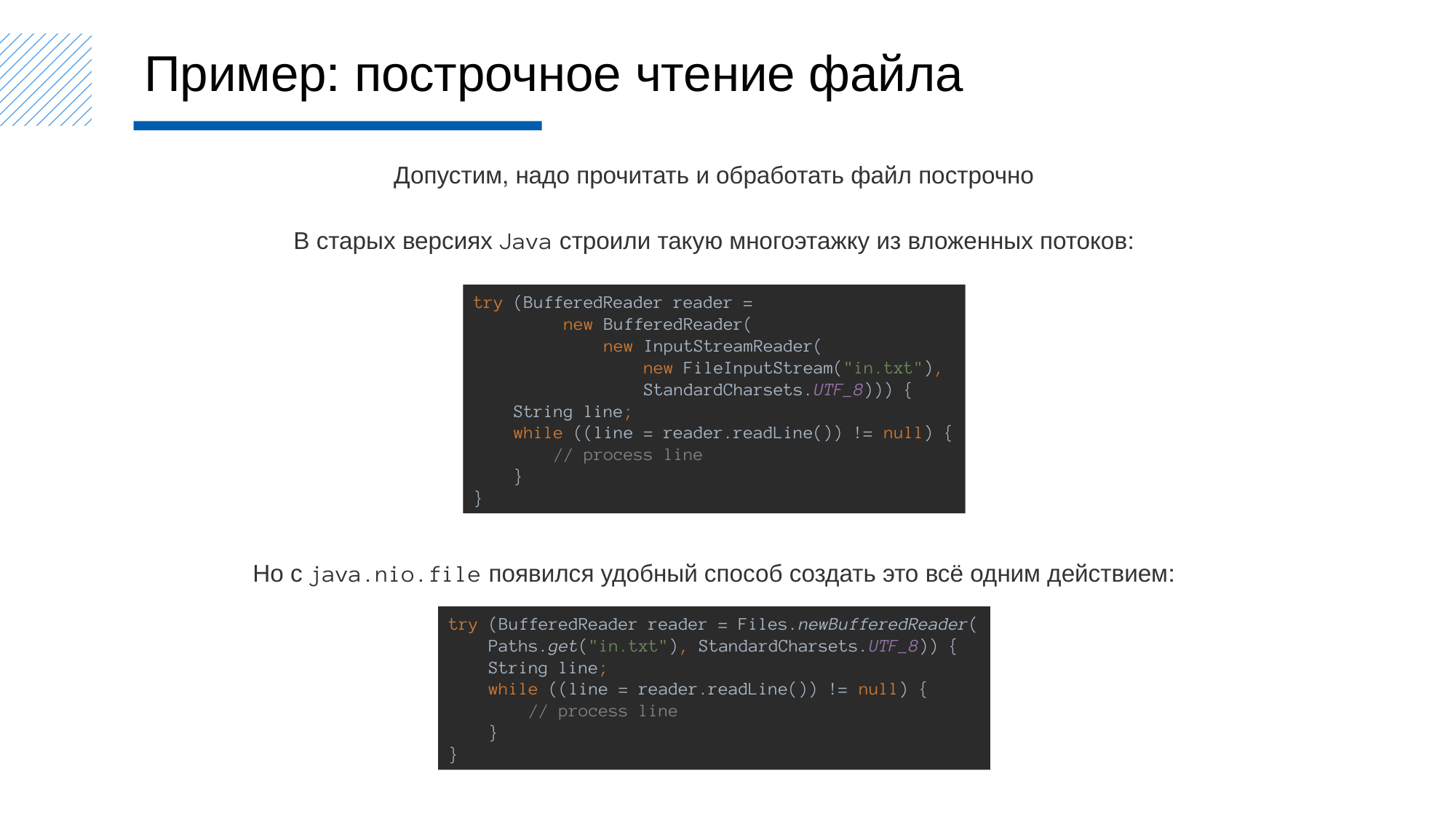

Пример: построчное чтение файла
Допустим, надо прочитать и обработать файл построчно
В старых версиях Java строили такую многоэтажку из вложенных потоков:
try (BufferedReader reader =
         new BufferedReader(
             new InputStreamReader(
                 new FileInputStream("in.txt"),
                 StandardCharsets.UTF_8))) {
    String line;
    while ((line = reader.readLine()) != null) {
        // process line
    }
}
Но с java.nio.file появился удобный способ создать это всё одним действием:
try (BufferedReader reader = Files.newBufferedReader(
    Paths.get("in.txt"), StandardCharsets.UTF_8)) {
    String line;
    while ((line = reader.readLine()) != null) {
        // process line
    }
}